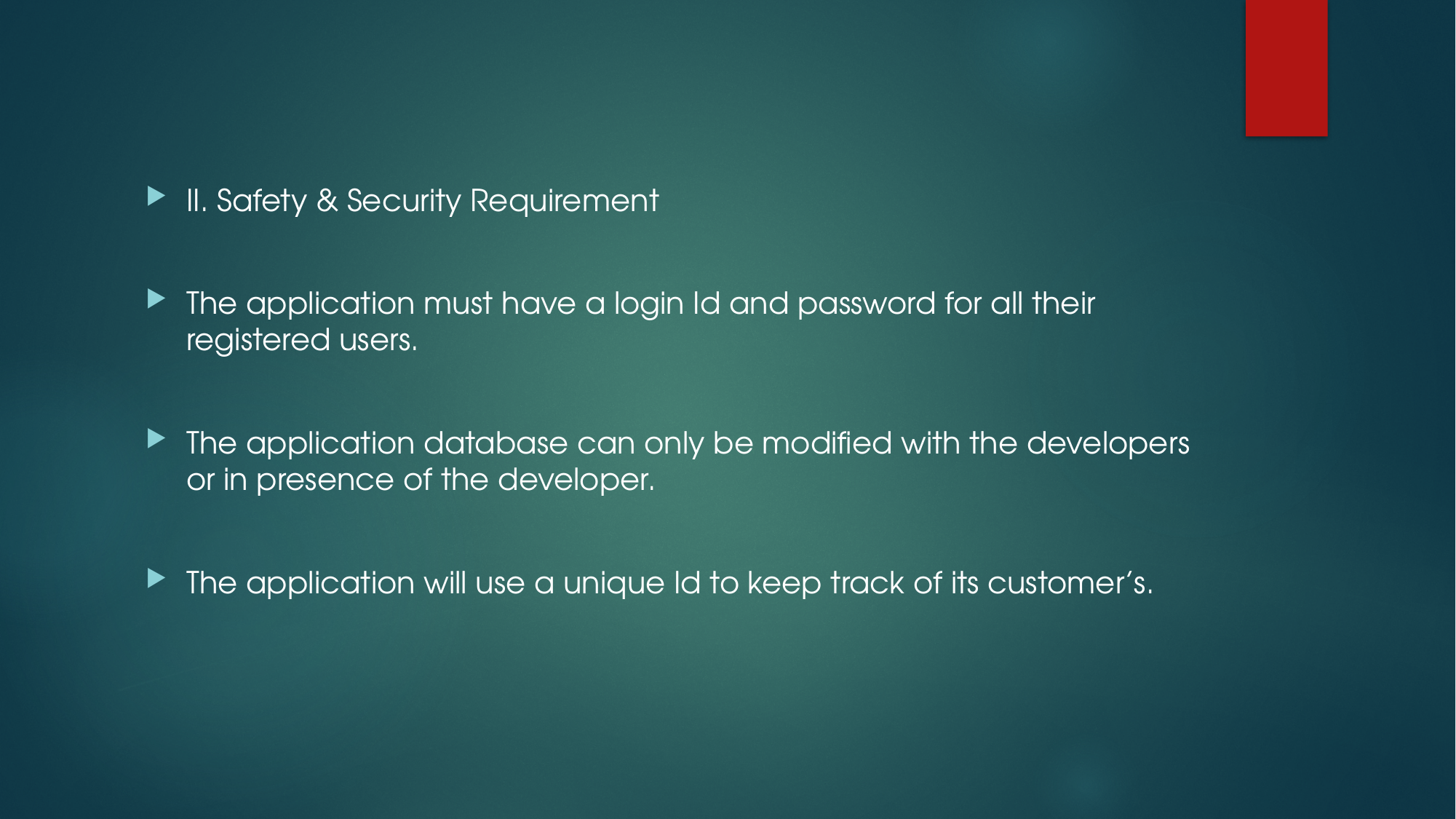

II. Safety & Security Requirement

The application must have a login Id and password for all their registered users.

The application database can only be modified with the developers or in presence of the developer.

The application will use a unique Id to keep track of its customer’s.